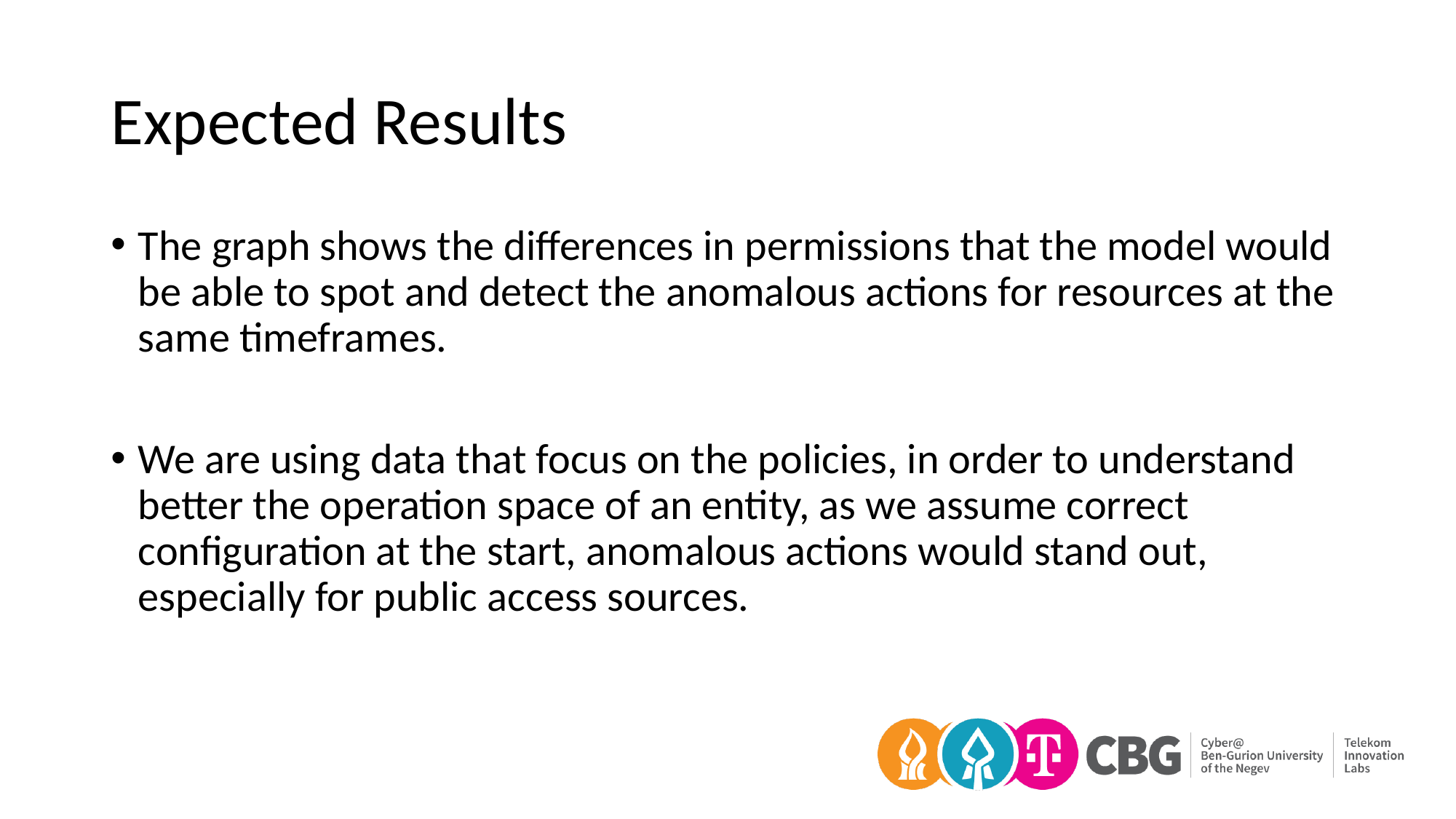

# Expected Results
The graph shows the differences in permissions that the model would be able to spot and detect the anomalous actions for resources at the same timeframes.

We are using data that focus on the policies, in order to understand better the operation space of an entity, as we assume correct configuration at the start, anomalous actions would stand out, especially for public access sources.